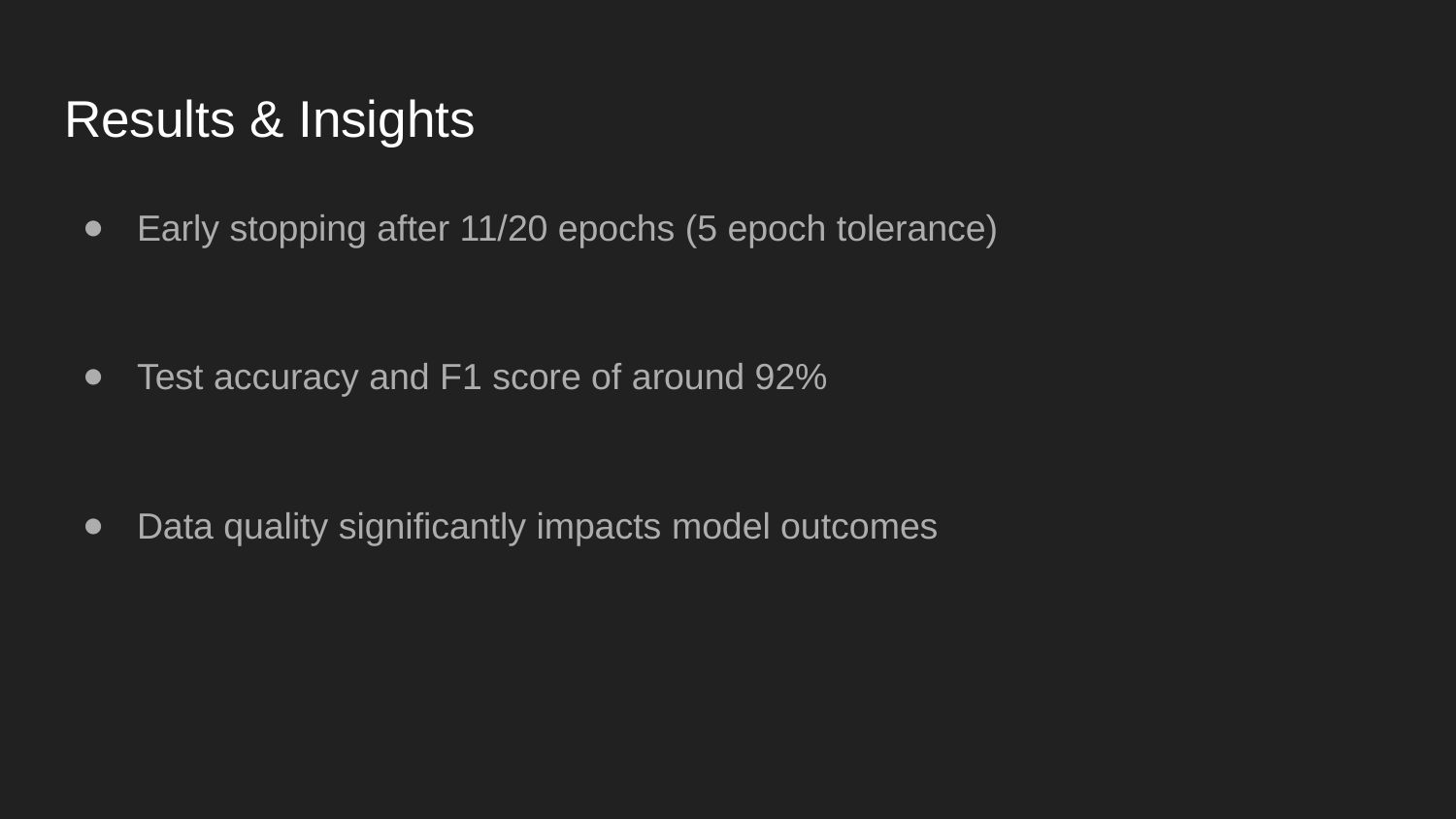

# Results & Insights
Early stopping after 11/20 epochs (5 epoch tolerance)

Test accuracy and F1 score of around 92%

Data quality significantly impacts model outcomes